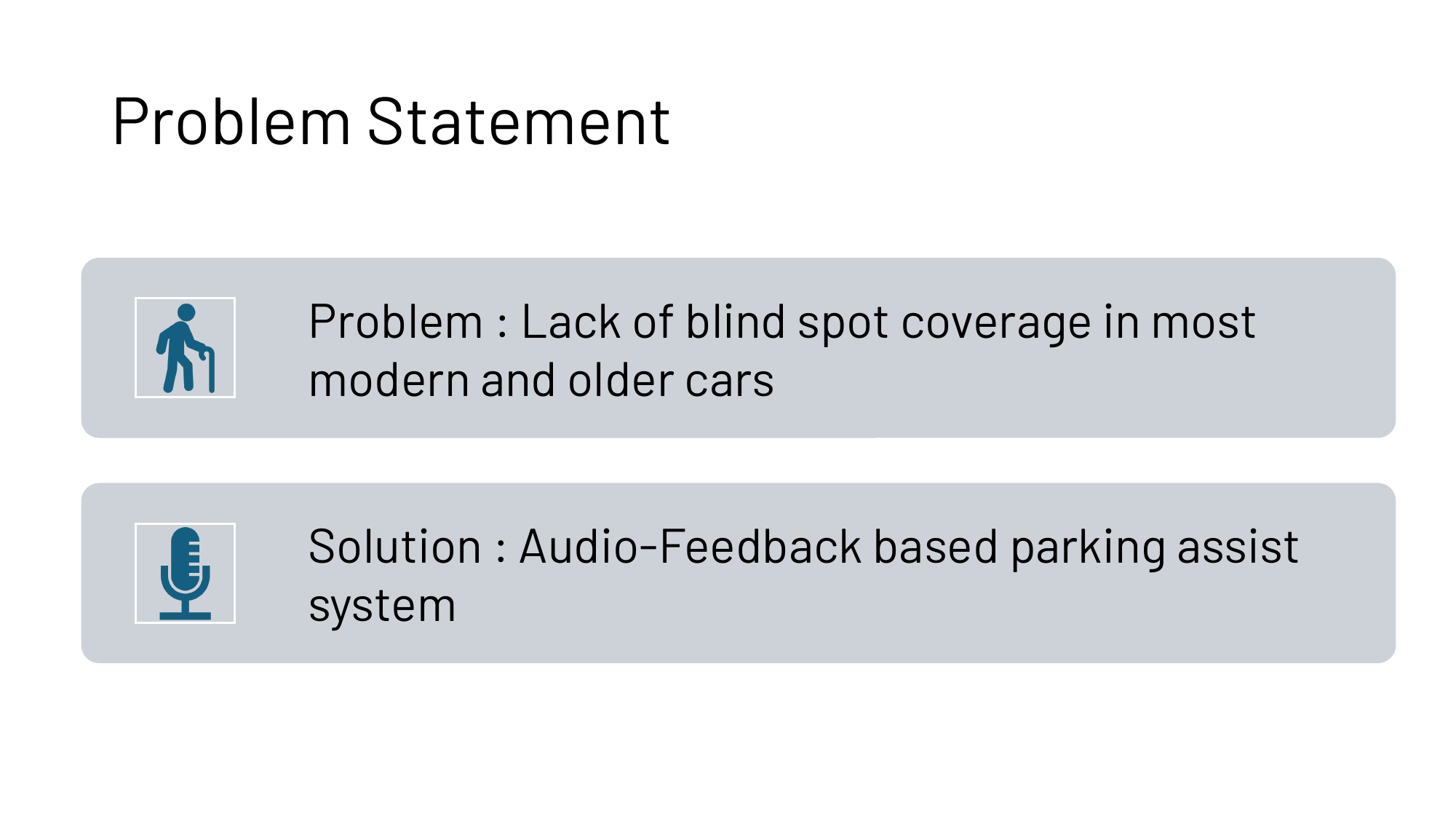

# Problem Statement
Problem : Lack of blind spot coverage in most modern and older cars
Solution : Audio-Feedback based parking assist system